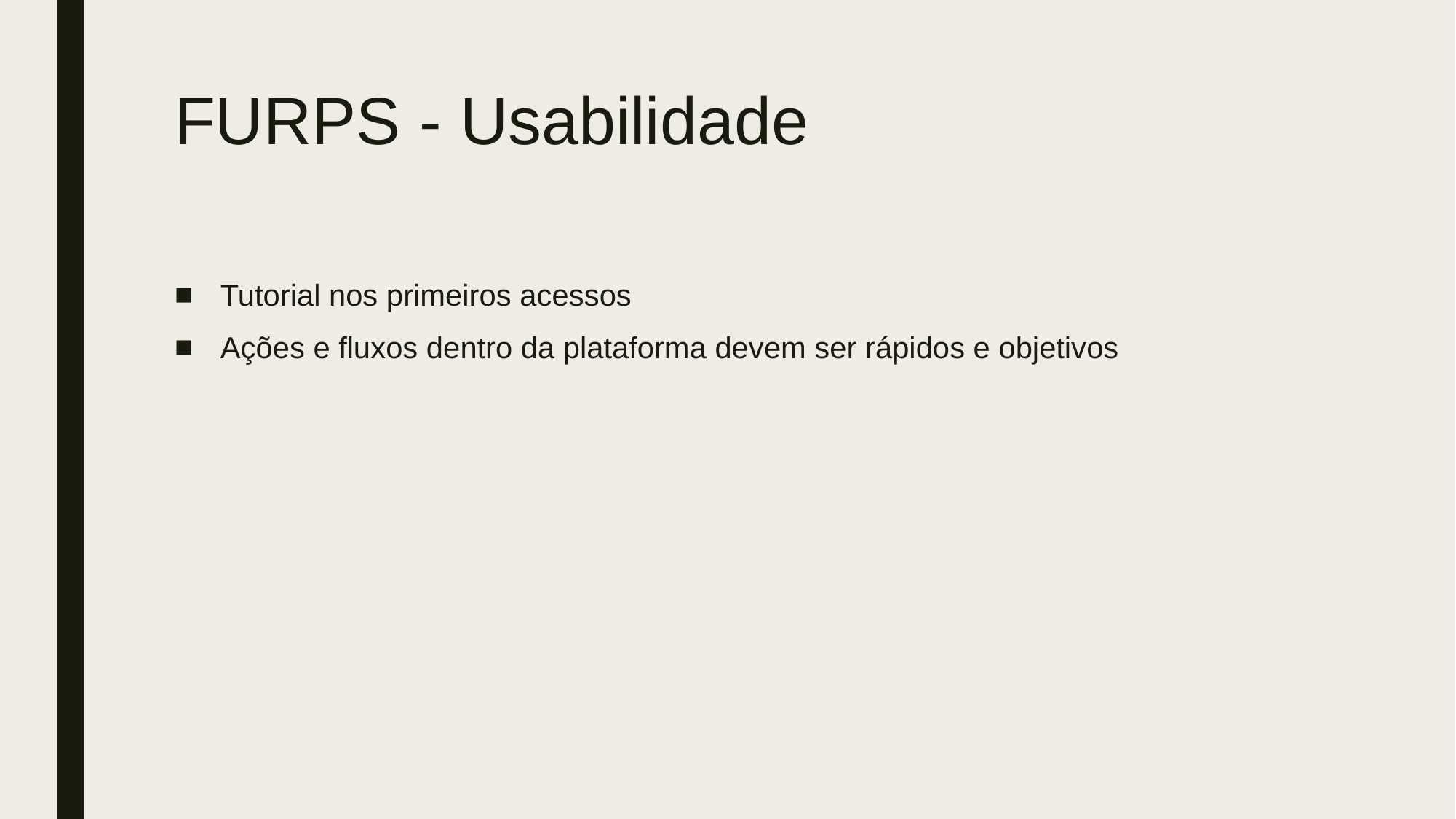

# FURPS - Usabilidade
Tutorial nos primeiros acessos
Ações e fluxos dentro da plataforma devem ser rápidos e objetivos